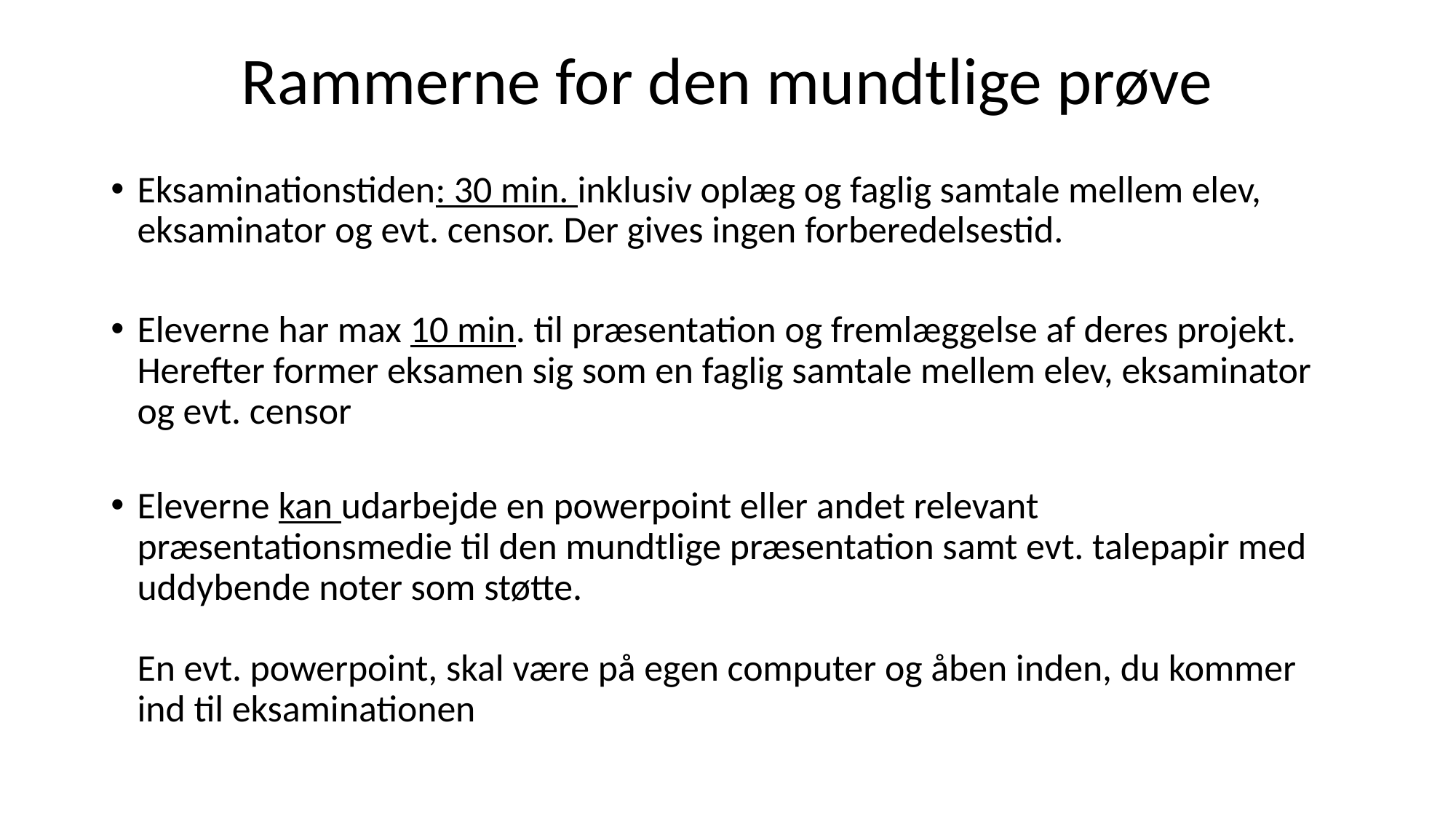

# Rammerne for den mundtlige prøve
Eksaminationstiden: 30 min. inklusiv oplæg og faglig samtale mellem elev, eksaminator og evt. censor. Der gives ingen forberedelsestid.
Eleverne har max 10 min. til præsentation og fremlæggelse af deres projekt.
Herefter former eksamen sig som en faglig samtale mellem elev, eksaminator og evt. censor
Eleverne kan udarbejde en powerpoint eller andet relevant præsentationsmedie til den mundtlige præsentation samt evt. talepapir med uddybende noter som støtte.
En evt. powerpoint, skal være på egen computer og åben inden, du kommer ind til eksaminationen